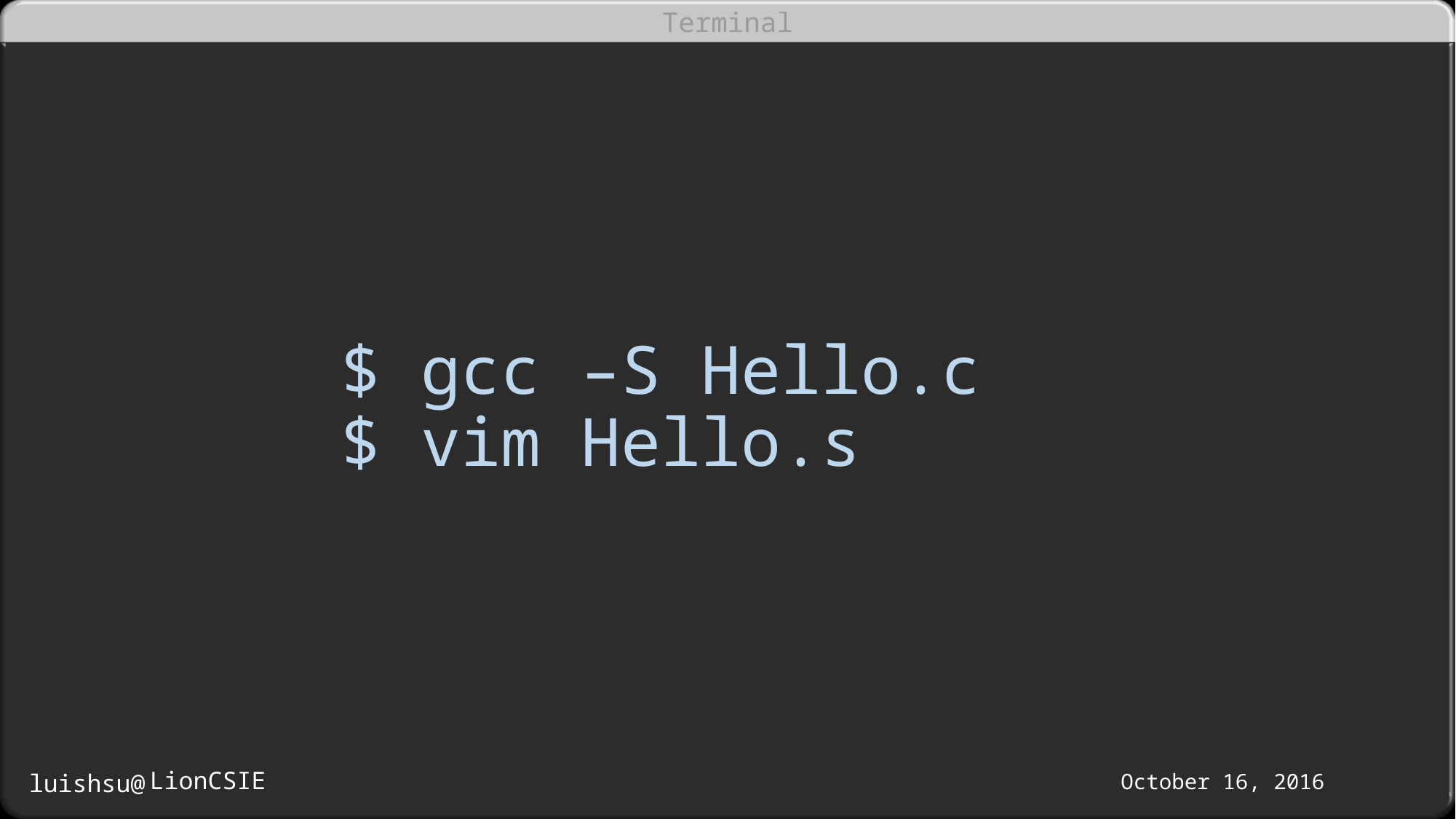

# $ gcc –S Hello.c $ vim Hello.s
October 16, 2016
LionCSIE